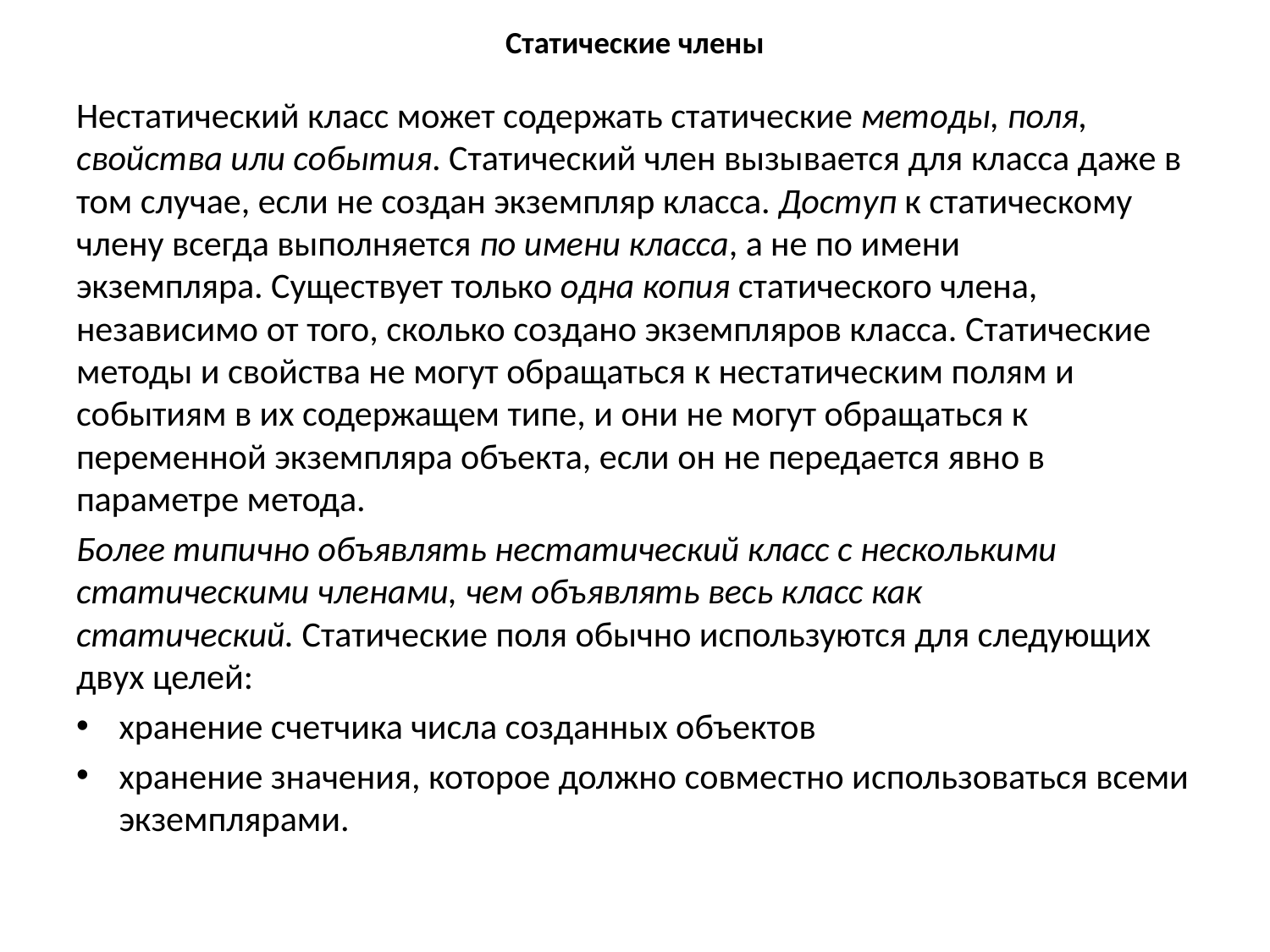

# Статические члены
Нестатический класс может содержать статические методы, поля, свойства или события. Статический член вызывается для класса даже в том случае, если не создан экземпляр класса. Доступ к статическому члену всегда выполняется по имени класса, а не по имени экземпляра. Существует только одна копия статического члена, независимо от того, сколько создано экземпляров класса. Статические методы и свойства не могут обращаться к нестатическим полям и событиям в их содержащем типе, и они не могут обращаться к переменной экземпляра объекта, если он не передается явно в параметре метода.
Более типично объявлять нестатический класс с несколькими статическими членами, чем объявлять весь класс как статический. Статические поля обычно используются для следующих двух целей:
хранение счетчика числа созданных объектов
хранение значения, которое должно совместно использоваться всеми экземплярами.